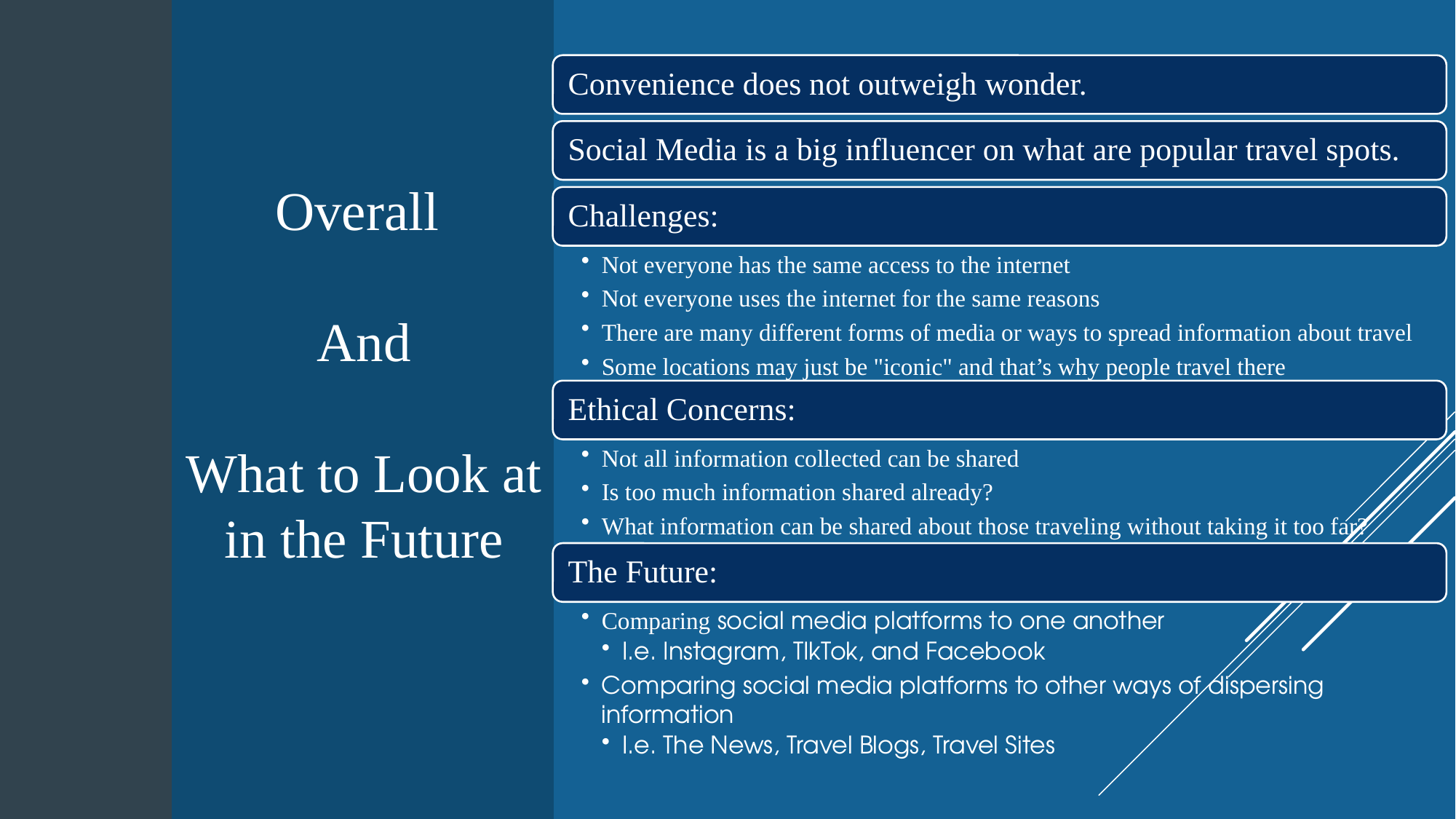

Convenience does not outweigh wonder.
Social Media is a big influencer on what are popular travel spots.
Challenges:
Not everyone has the same access to the internet
Not everyone uses the internet for the same reasons
There are many different forms of media or ways to spread information about travel
Some locations may just be "iconic" and that’s why people travel there
Ethical Concerns:
Not all information collected can be shared
Is too much information shared already?
What information can be shared about those traveling without taking it too far?
The Future:
Comparing social media platforms to one another
I.e. Instagram, TIkTok, and Facebook
Comparing social media platforms to other ways of dispersing information
I.e. The News, Travel Blogs, Travel Sites
Overall

And

What to Look at in the Future